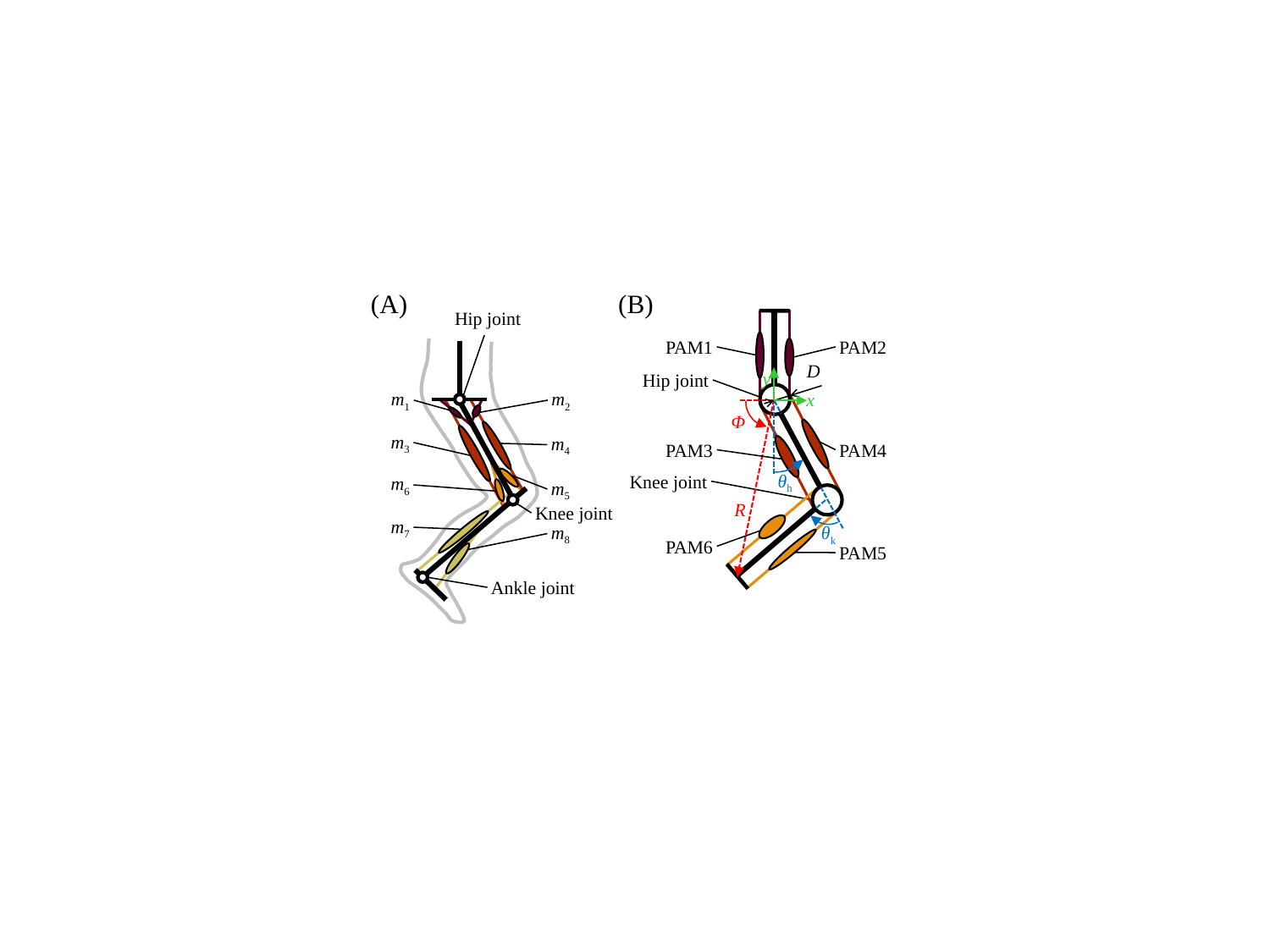

(A)
(B)
Hip joint

PAM1
PAM2

D
y
Hip joint

m1
m2
x

Φ

m3
m4
PAM3
PAM4

θh
Knee joint
m6
m5

Knee joint
R

m7
m8
θk
PAM6

PAM5
Ankle joint